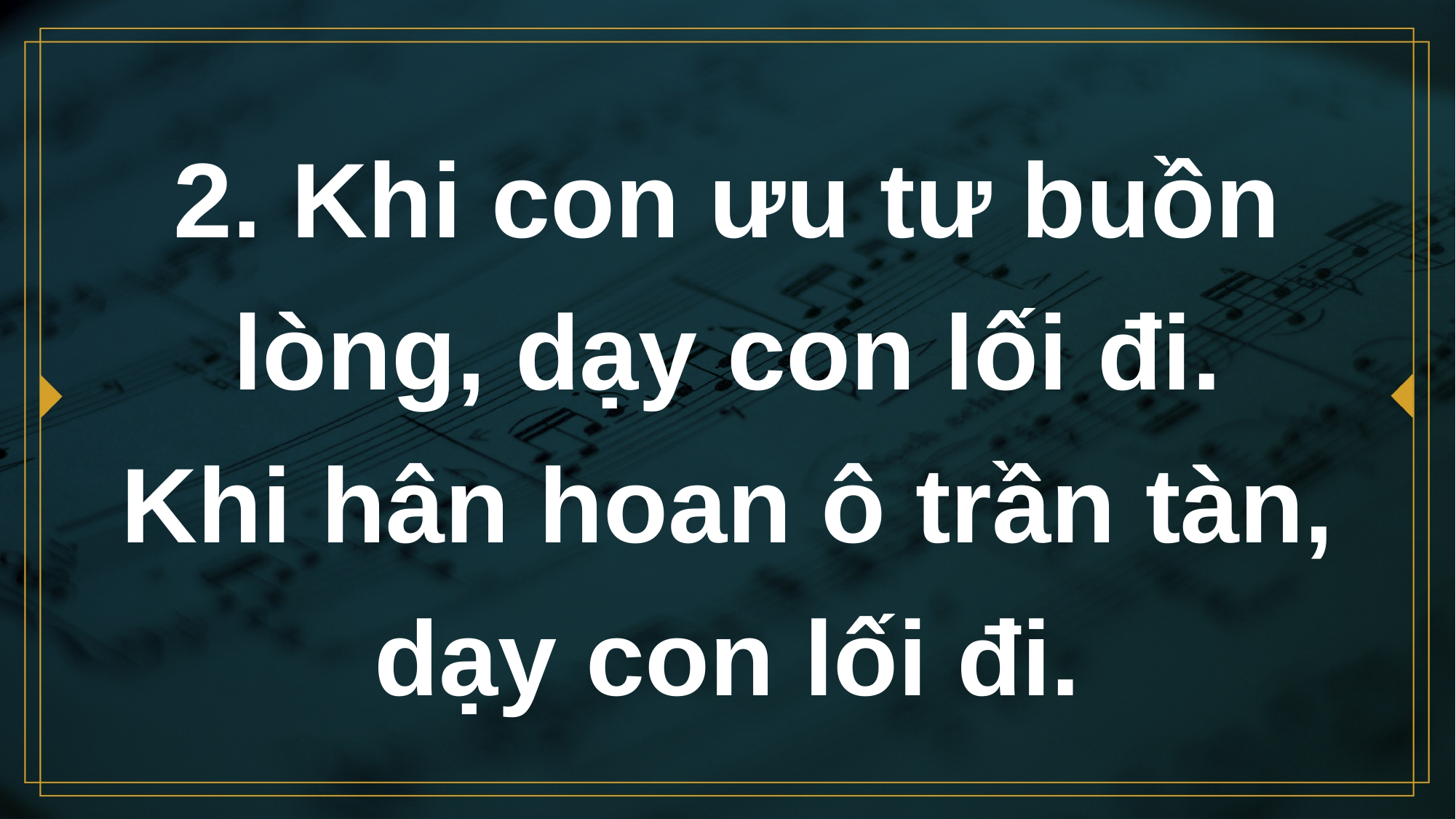

# 2. Khi con ưu tư buồn lòng, dạy con lối đi. Khi hân hoan ô trần tàn, dạy con lối đi.